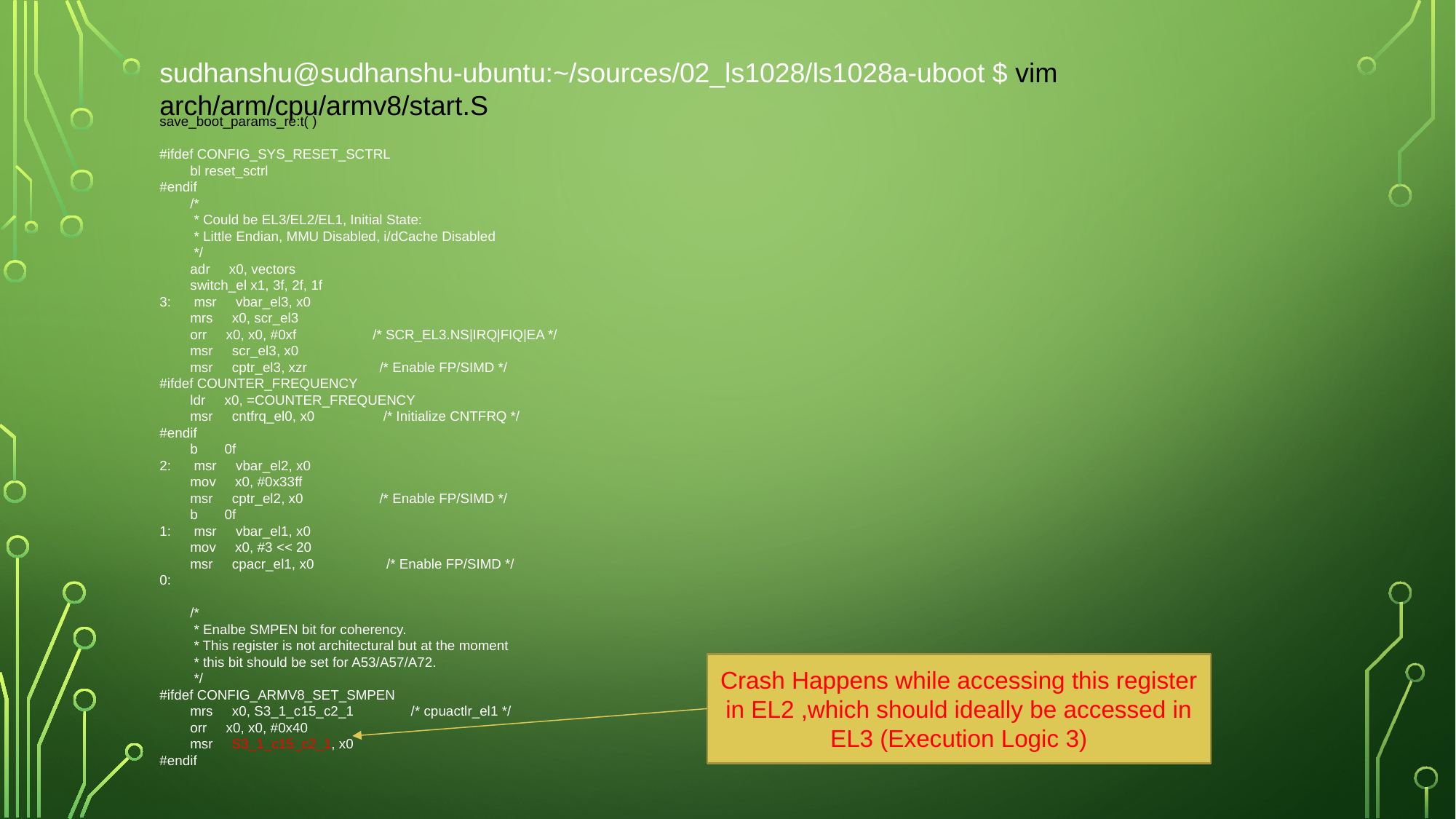

sudhanshu@sudhanshu-ubuntu:~/sources/02_ls1028/ls1028a-uboot $ vim arch/arm/cpu/armv8/start.S
save_boot_params_re:t( )

#ifdef CONFIG_SYS_RESET_SCTRL
        bl reset_sctrl
#endif
        /*
         * Could be EL3/EL2/EL1, Initial State:
         * Little Endian, MMU Disabled, i/dCache Disabled
         */
        adr     x0, vectors
        switch_el x1, 3f, 2f, 1f
3:      msr     vbar_el3, x0
        mrs     x0, scr_el3
        orr     x0, x0, #0xf                    /* SCR_EL3.NS|IRQ|FIQ|EA */
        msr     scr_el3, x0
        msr     cptr_el3, xzr                   /* Enable FP/SIMD */
#ifdef COUNTER_FREQUENCY
        ldr     x0, =COUNTER_FREQUENCY
        msr     cntfrq_el0, x0                  /* Initialize CNTFRQ */
#endif
        b       0f
2:      msr     vbar_el2, x0
        mov     x0, #0x33ff
        msr     cptr_el2, x0                    /* Enable FP/SIMD */
        b       0f
1:      msr     vbar_el1, x0
        mov     x0, #3 << 20
        msr     cpacr_el1, x0                   /* Enable FP/SIMD */
0:

        /*
         * Enalbe SMPEN bit for coherency.
         * This register is not architectural but at the moment
         * this bit should be set for A53/A57/A72.
         */
#ifdef CONFIG_ARMV8_SET_SMPEN
        mrs     x0, S3_1_c15_c2_1               /* cpuactlr_el1 */
        orr     x0, x0, #0x40
        msr     S3_1_c15_c2_1, x0
#endif
Crash Happens while accessing this register in EL2 ,which should ideally be accessed in EL3 (Execution Logic 3)